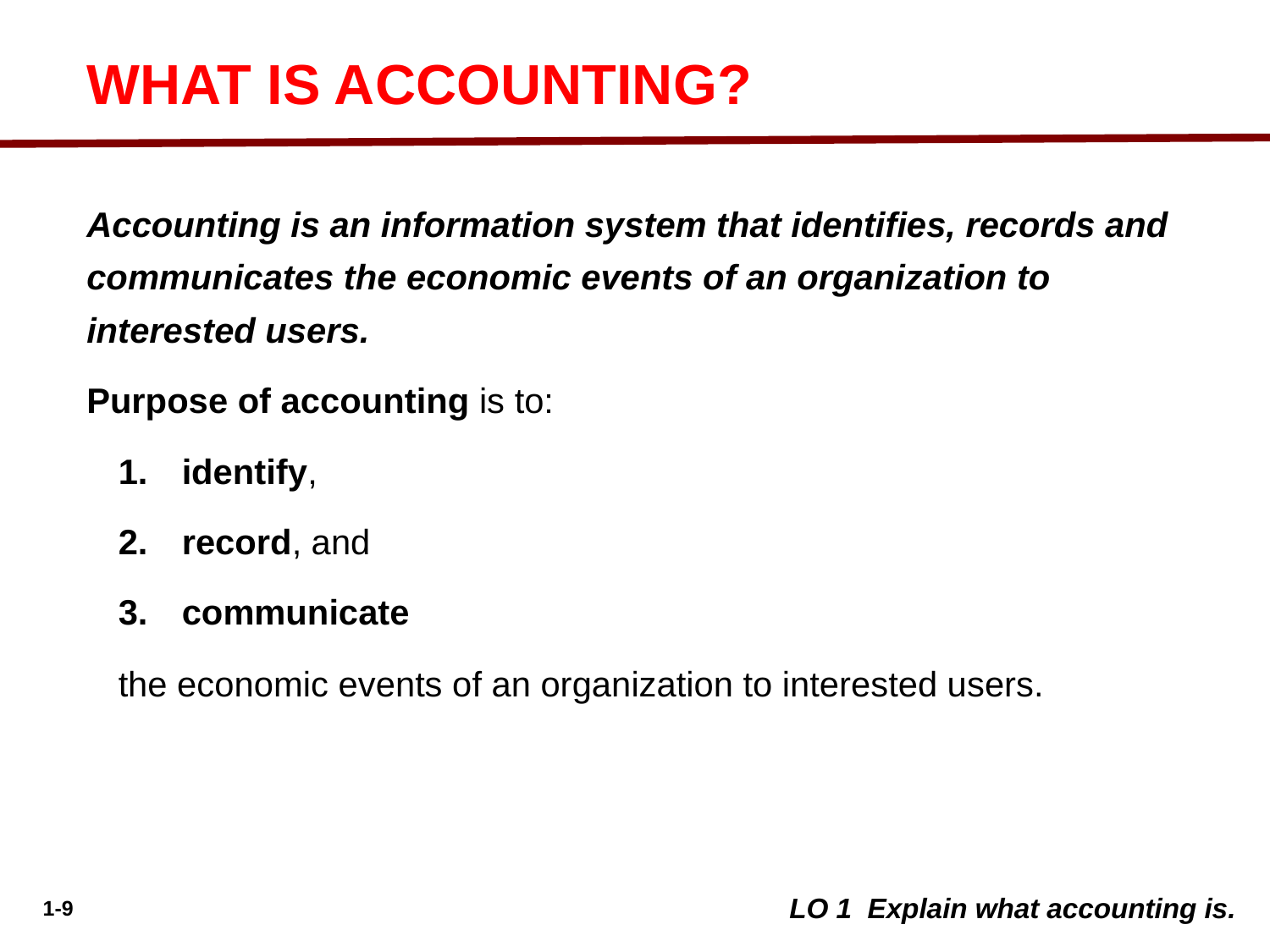

WHAT IS ACCOUNTING?

Accounting is an information system that identifies, records and communicates the economic events of an organization to interested users.
Purpose of accounting is to:
identify,
record, and
communicate
the economic events of an organization to interested users.
LO 1  Explain what accounting is.